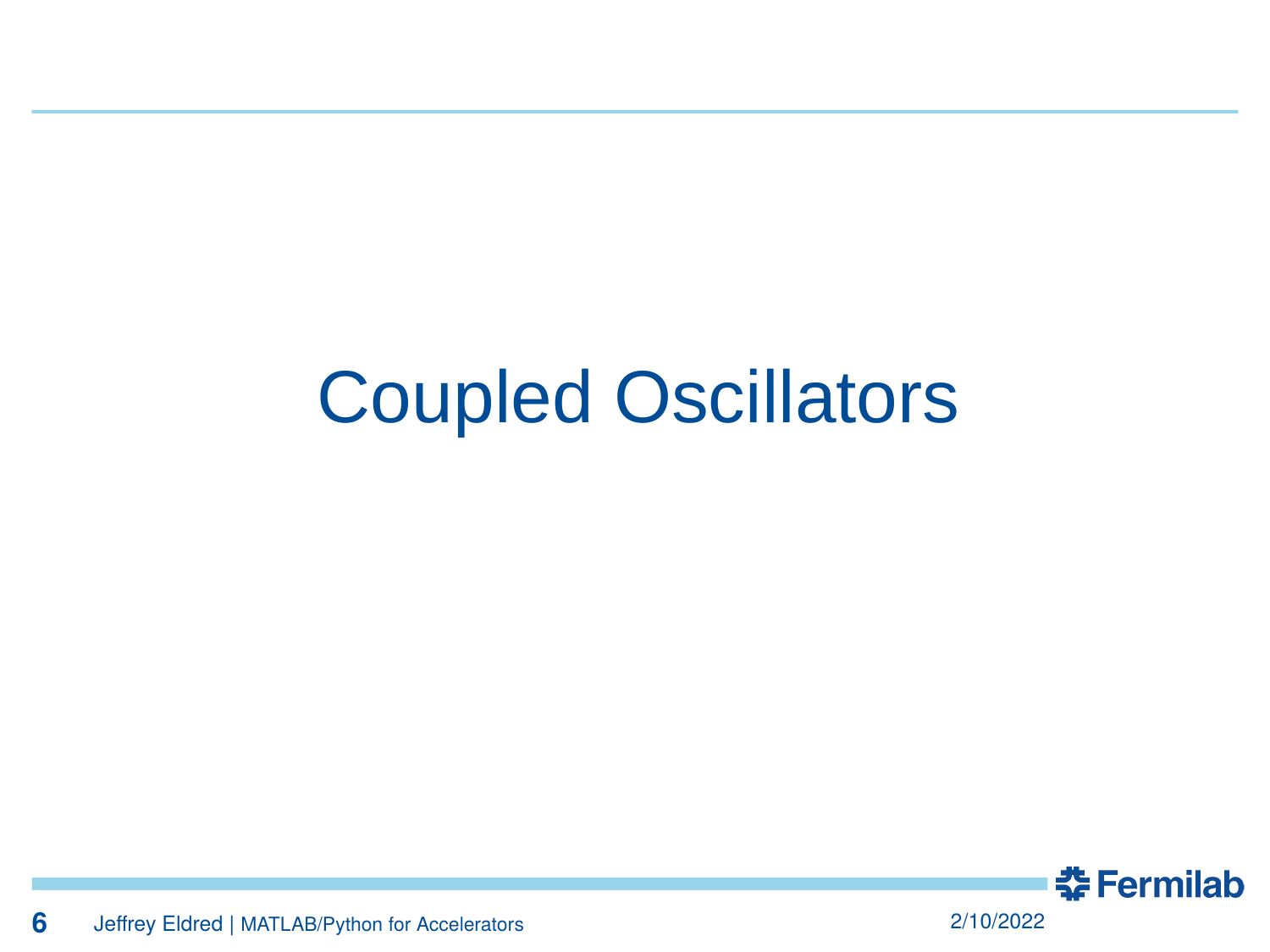

6
6
Coupled Oscillators

6
2/10/2022
Jeffrey Eldred | MATLAB/Python for Accelerators